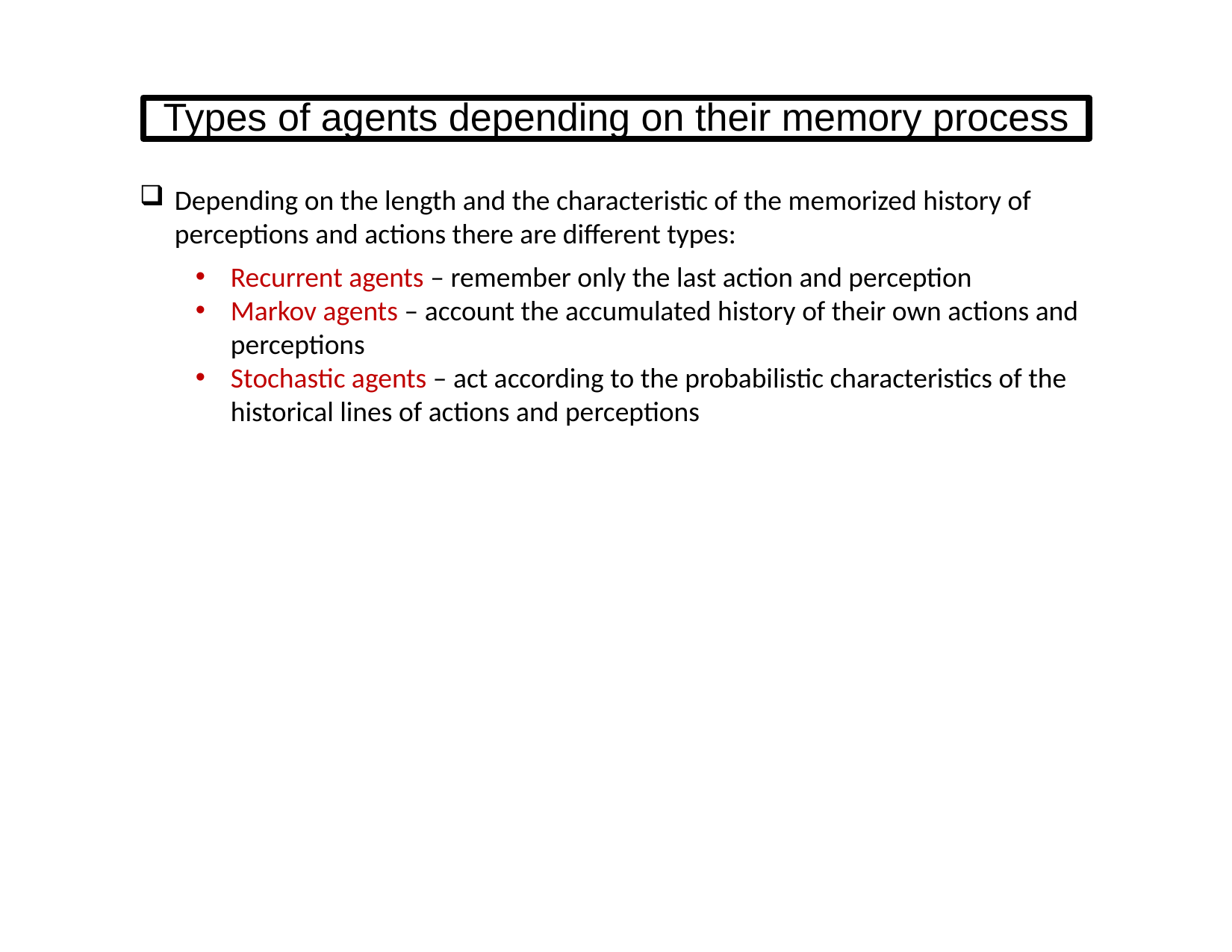

#
Types of agents depending on their memory process
Depending on the length and the characteristic of the memorized history of perceptions and actions there are different types:
Recurrent agents – remember only the last action and perception
Markov agents – account the accumulated history of their own actions and perceptions
Stochastic agents – act according to the probabilistic characteristics of the historical lines of actions and perceptions